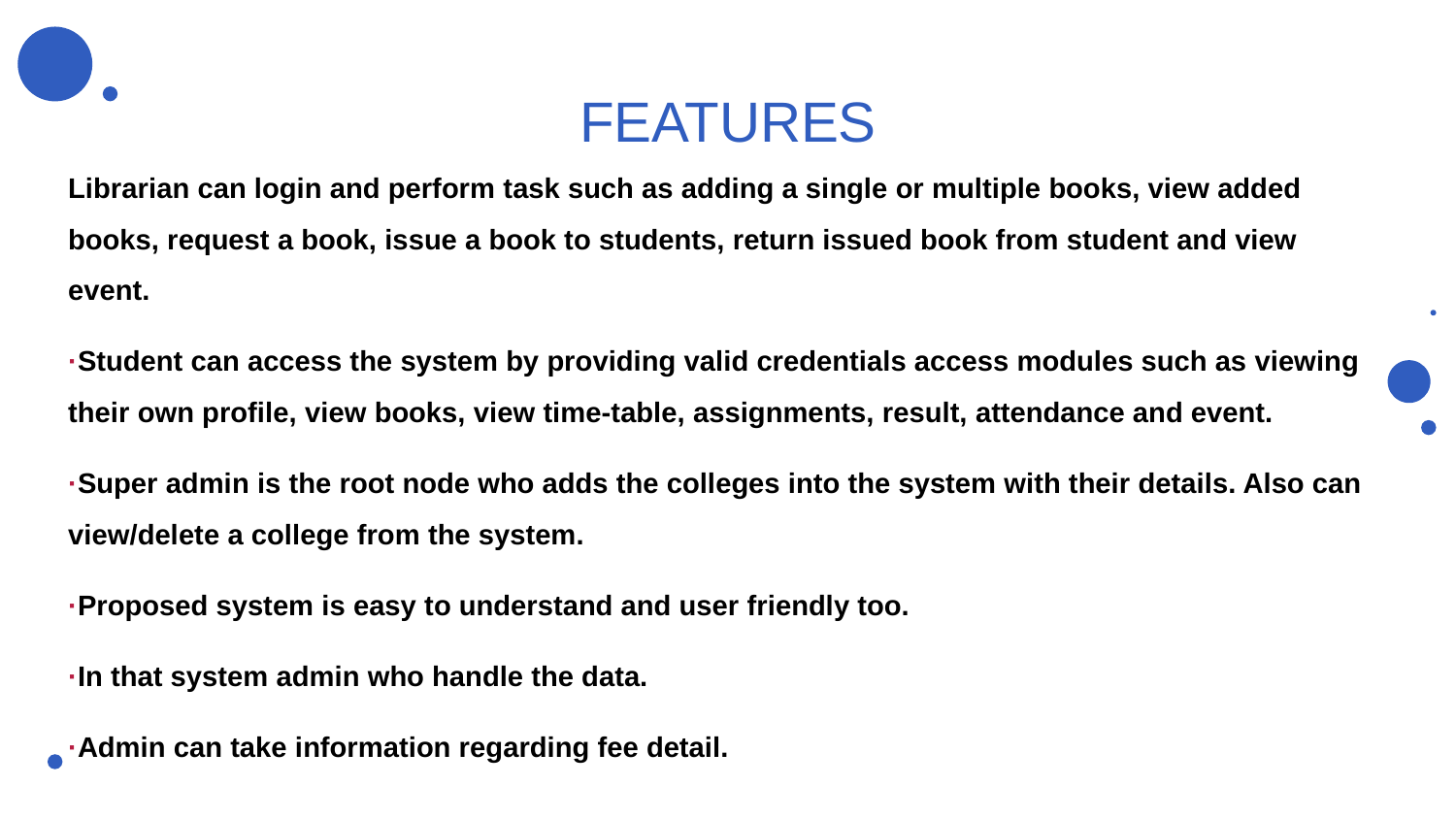

# FEATURES
Librarian can login and perform task such as adding a single or multiple books, view added books, request a book, issue a book to students, return issued book from student and view event.
·Student can access the system by providing valid credentials access modules such as viewing their own profile, view books, view time-table, assignments, result, attendance and event.
·Super admin is the root node who adds the colleges into the system with their details. Also can view/delete a college from the system.
·Proposed system is easy to understand and user friendly too.
·In that system admin who handle the data.
·Admin can take information regarding fee detail.